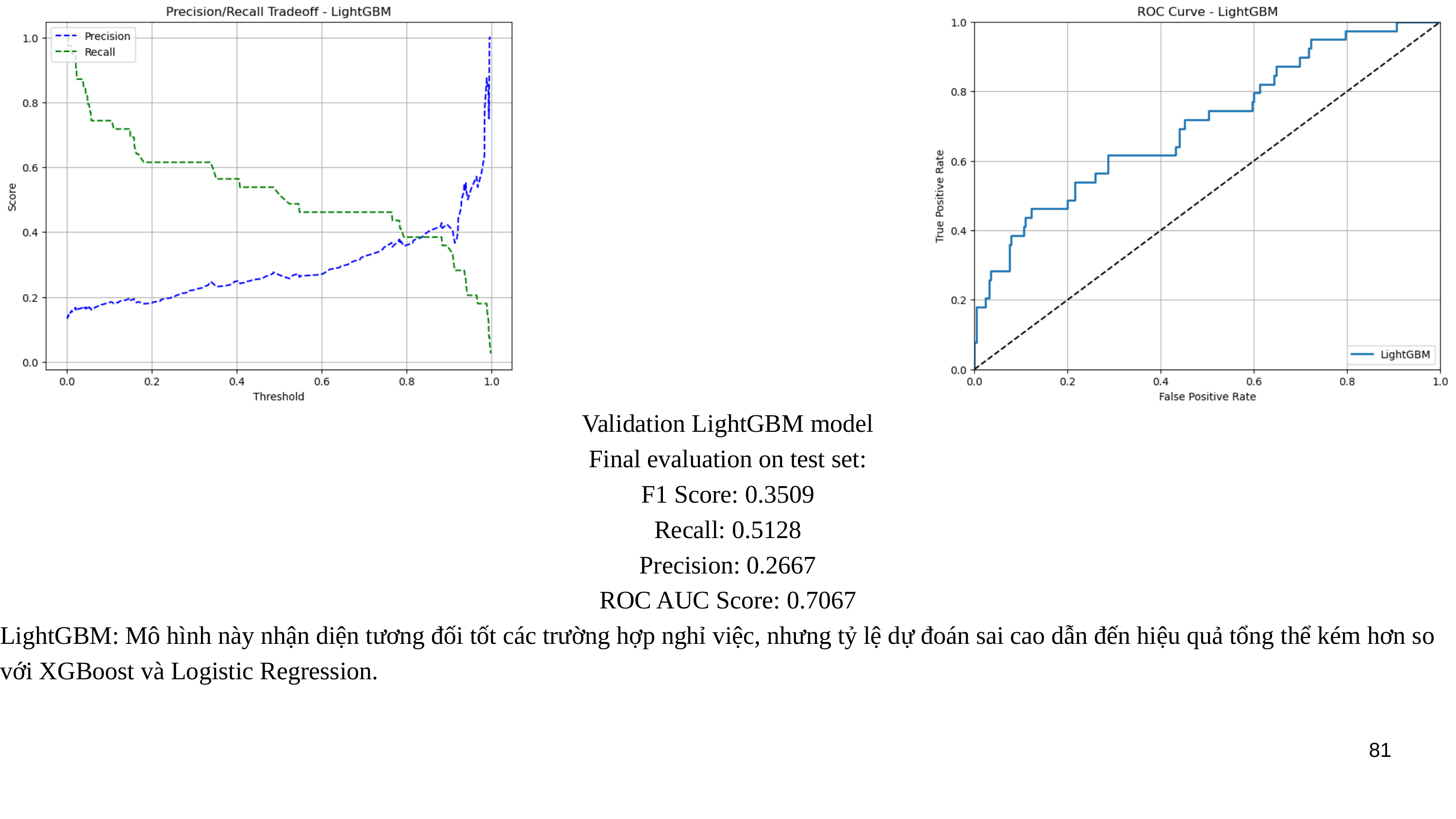

Validation LightGBM model
Final evaluation on test set:
F1 Score: 0.3509
Recall: 0.5128
Precision: 0.2667
ROC AUC Score: 0.7067
LightGBM: Mô hình này nhận diện tương đối tốt các trường hợp nghỉ việc, nhưng tỷ lệ dự đoán sai cao dẫn đến hiệu quả tổng thể kém hơn so với XGBoost và Logistic Regression.
81